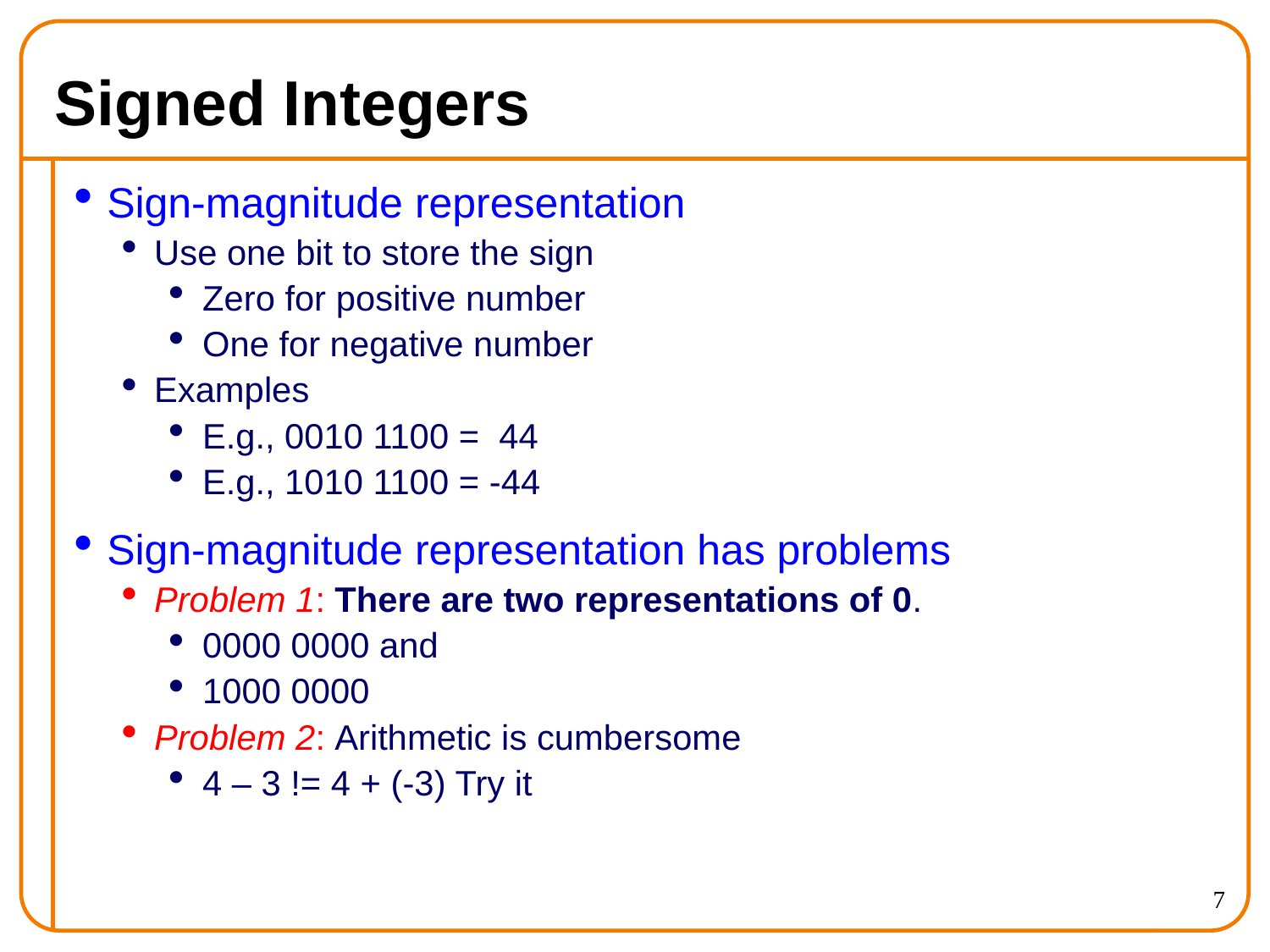

Signed Integers
Sign-magnitude representation
Use one bit to store the sign
Zero for positive number
One for negative number
Examples
E.g., 0010 1100 =  44
E.g., 1010 1100 = -44
Sign-magnitude representation has problems
Problem 1: There are two representations of 0.
0000 0000 and
1000 0000
Problem 2: Arithmetic is cumbersome
4 – 3 != 4 + (-3) Try it
7